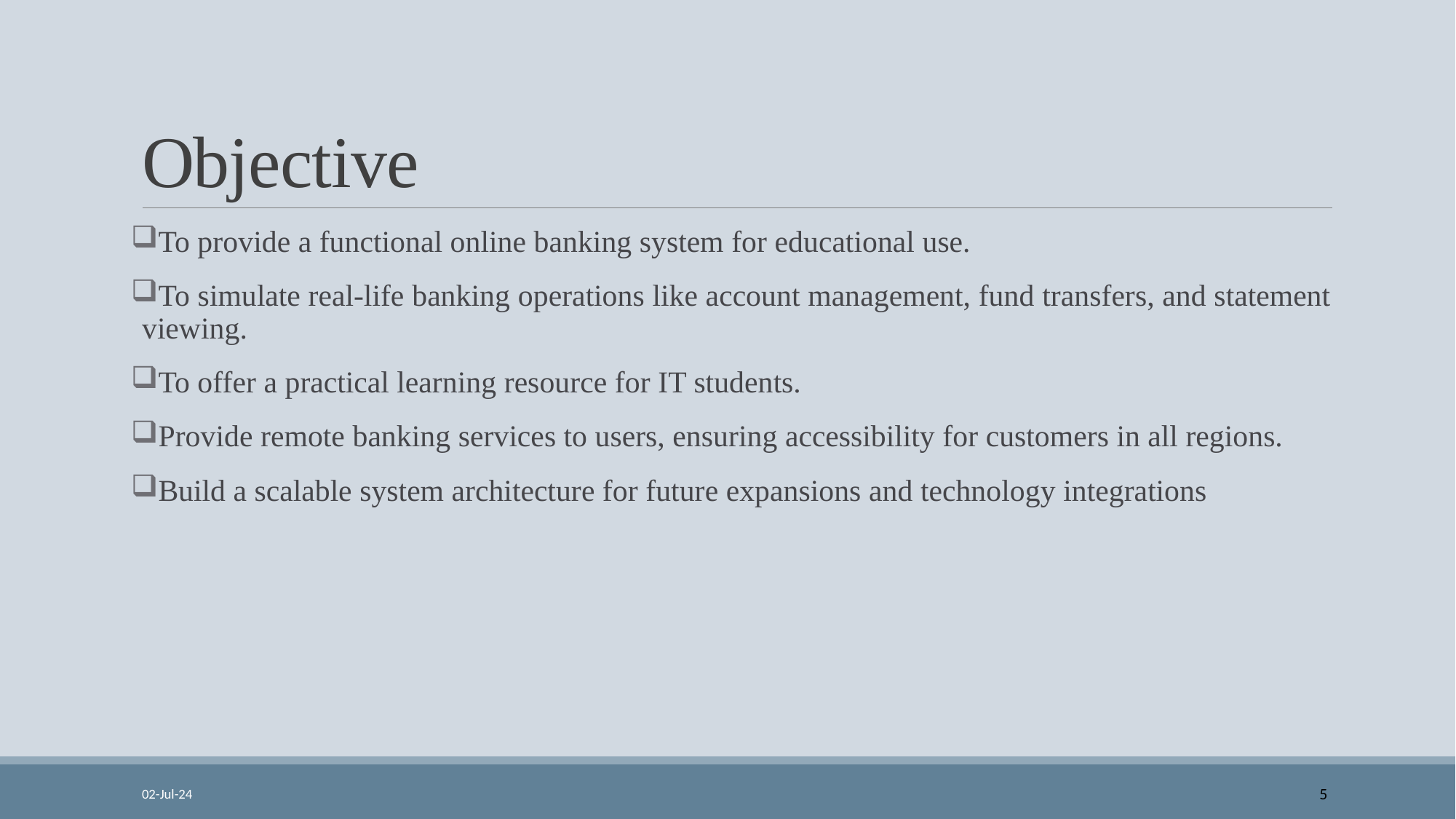

# Objective
To provide a functional online banking system for educational use.
To simulate real-life banking operations like account management, fund transfers, and statement viewing.
To offer a practical learning resource for IT students.
Provide remote banking services to users, ensuring accessibility for customers in all regions.
Build a scalable system architecture for future expansions and technology integrations

02-Jul-24
5